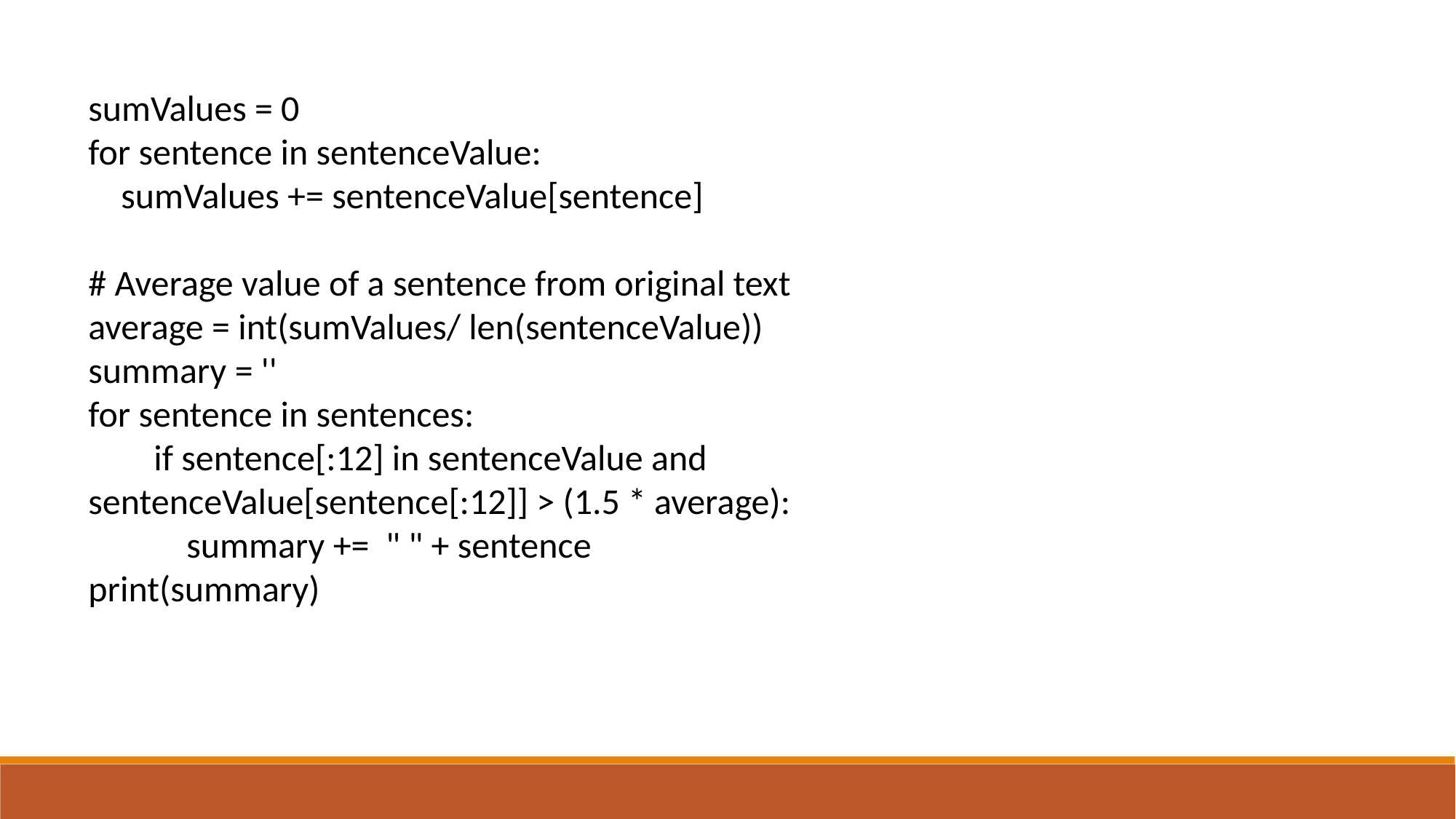

sumValues = 0
for sentence in sentenceValue:
    sumValues += sentenceValue[sentence]

# Average value of a sentence from original text
average = int(sumValues/ len(sentenceValue))
summary = ''
for sentence in sentences:
        if sentence[:12] in sentenceValue and sentenceValue[sentence[:12]] > (1.5 * average):
            summary +=  " " + sentence
print(summary)